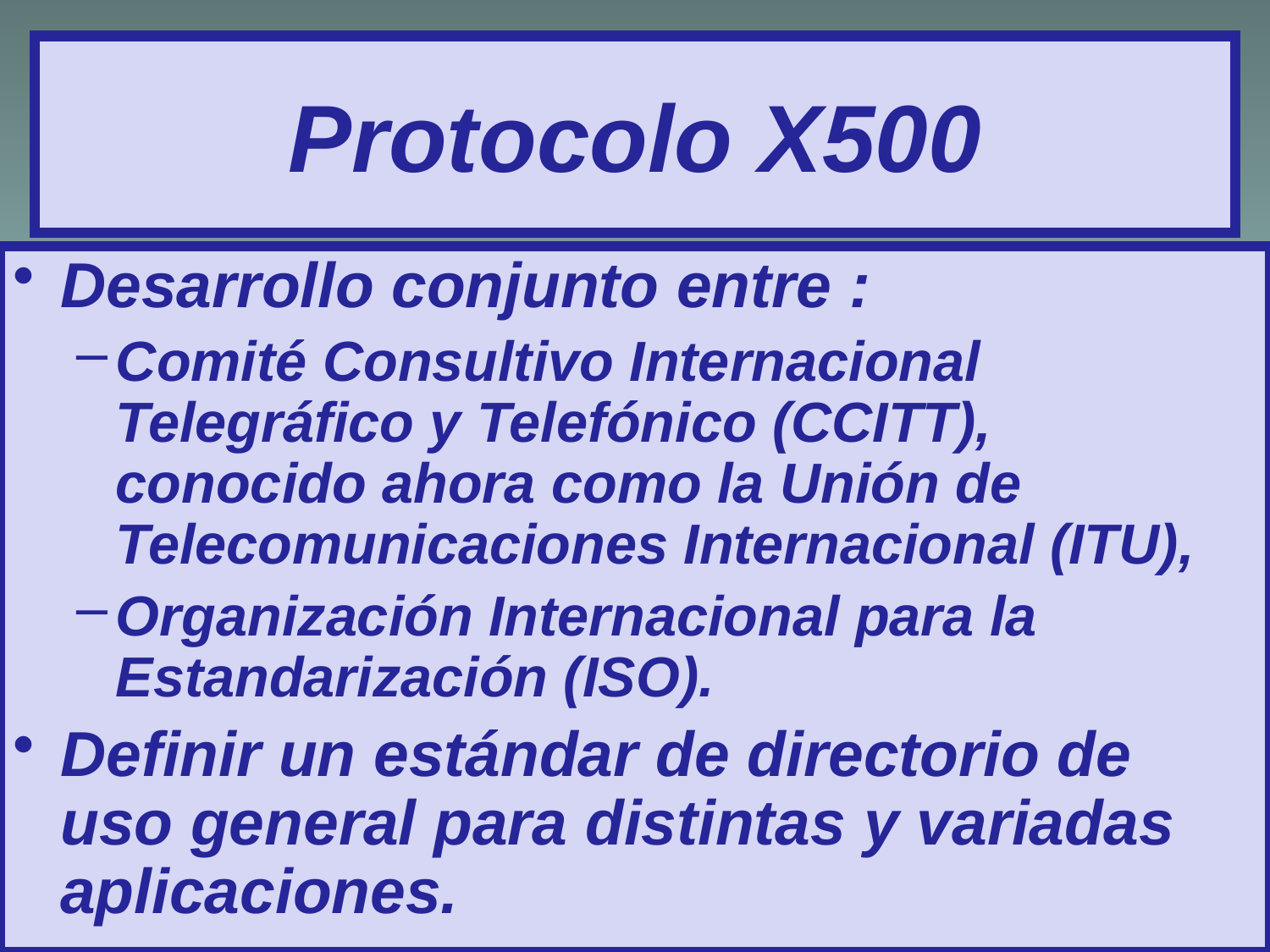

# Protocolo X500
Desarrollo conjunto entre :
Comité Consultivo Internacional Telegráfico y Telefónico (CCITT), conocido ahora como la Unión de Telecomunicaciones Internacional (ITU),
Organización Internacional para la Estandarización (ISO).
Definir un estándar de directorio de uso general para distintas y variadas aplicaciones.